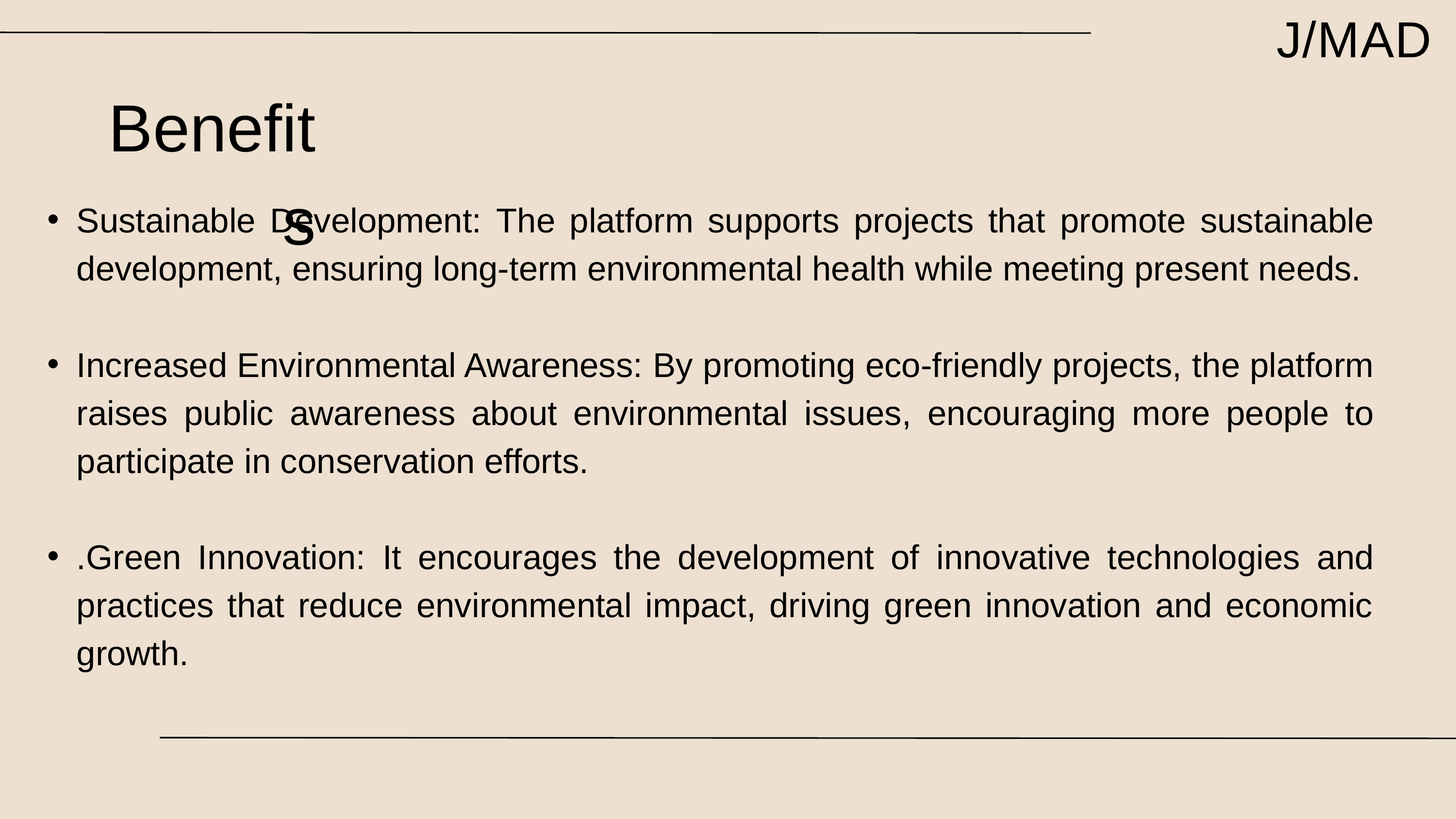

J/MAD

Benefits

Sustainable Development: The platform supports projects that promote sustainable development, ensuring long-term environmental health while meeting present needs.

Increased Environmental Awareness: By promoting eco-friendly projects, the platform raises public awareness about environmental issues, encouraging more people to participate in conservation efforts.

.Green Innovation: It encourages the development of innovative technologies and practices that reduce environmental impact, driving green innovation and economic growth.